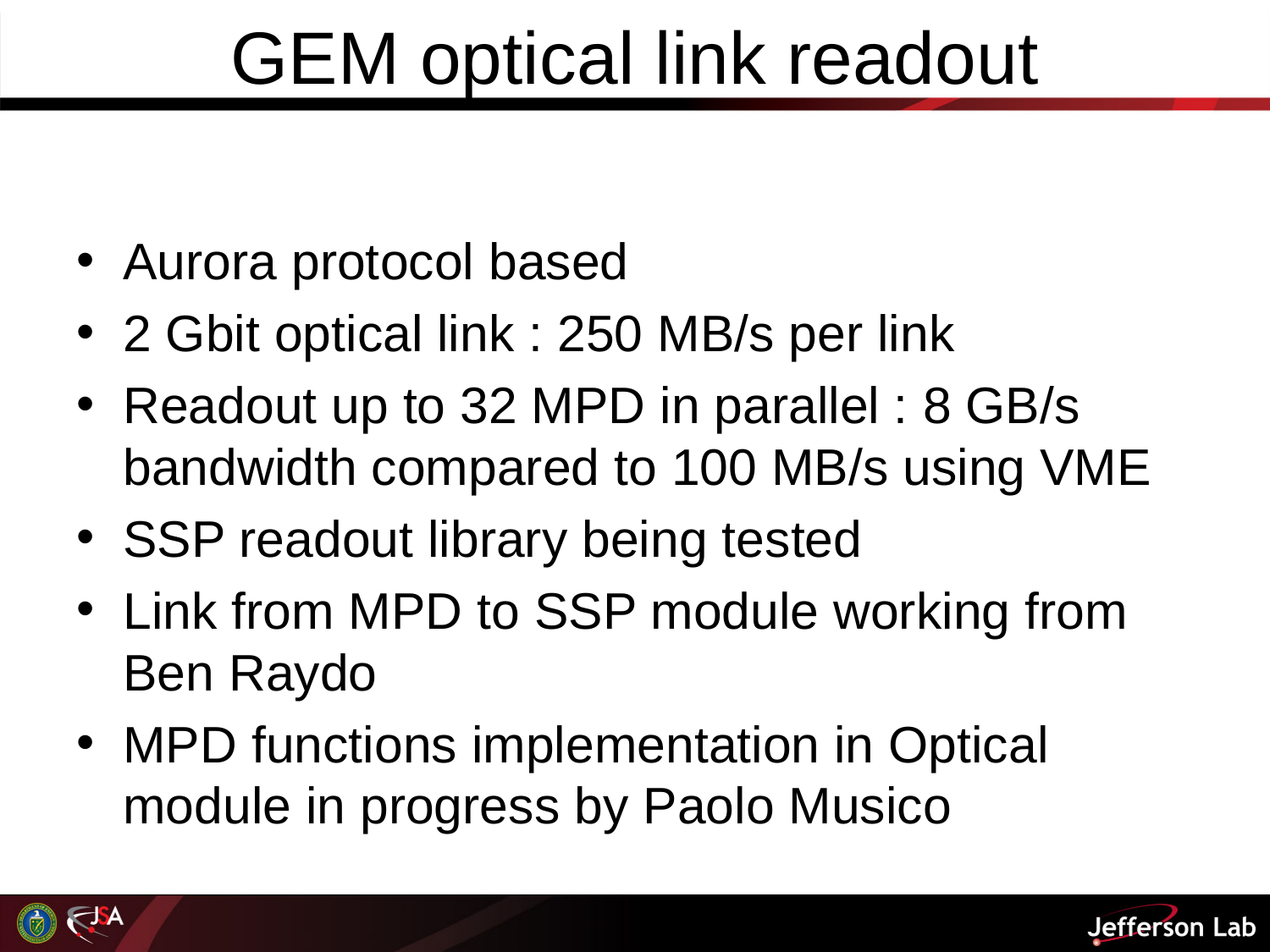

# GEM optical link readout
Aurora protocol based
2 Gbit optical link : 250 MB/s per link
Readout up to 32 MPD in parallel : 8 GB/s bandwidth compared to 100 MB/s using VME
SSP readout library being tested
Link from MPD to SSP module working from Ben Raydo
MPD functions implementation in Optical module in progress by Paolo Musico